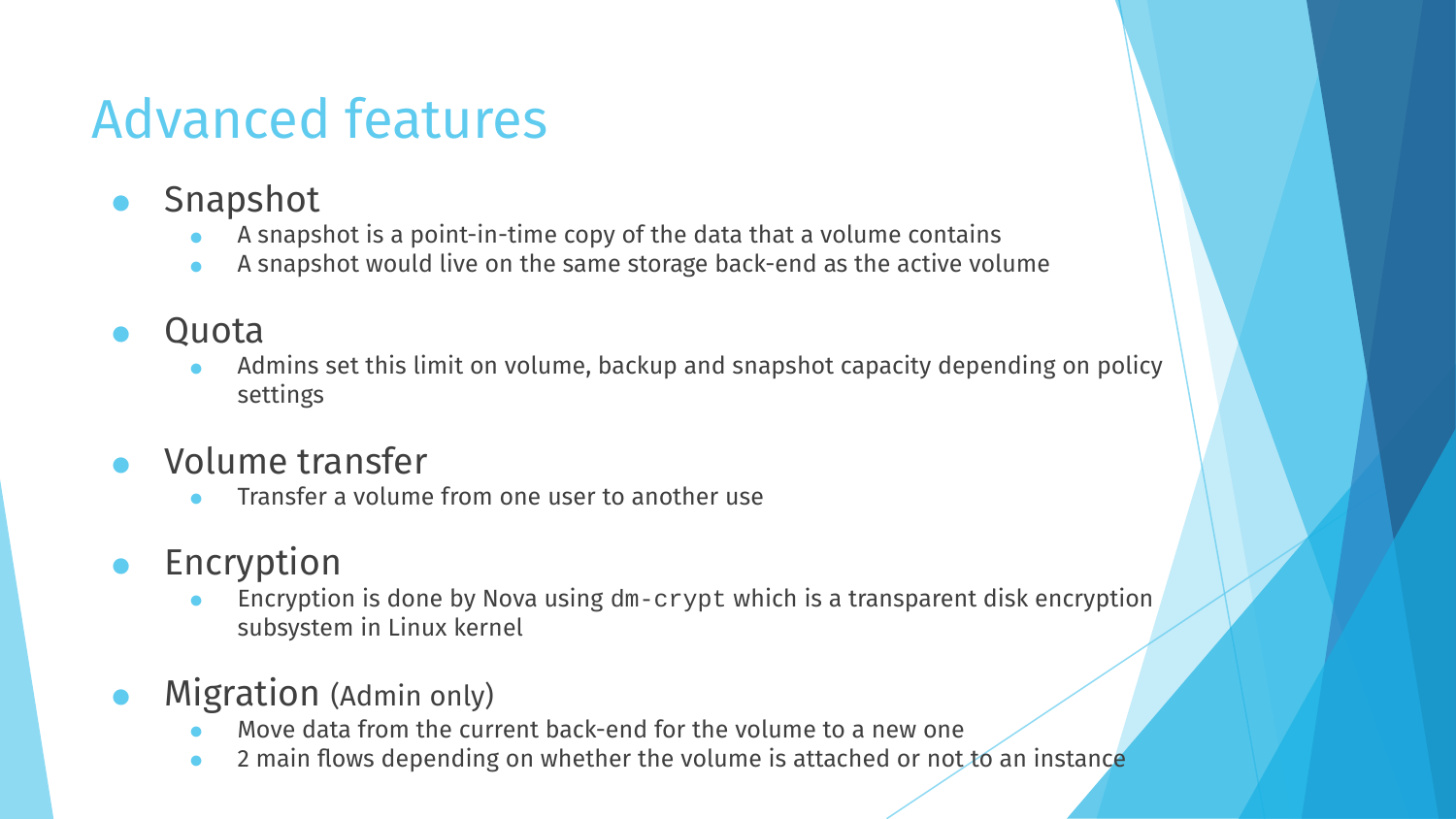

# Advanced features
Snapshot
A snapshot is a point-in-time copy of the data that a volume contains
A snapshot would live on the same storage back-end as the active volume
Quota
Admins set this limit on volume, backup and snapshot capacity depending on policy settings
Volume transfer
Transfer a volume from one user to another use
Encryption
Encryption is done by Nova using dm-crypt which is a transparent disk encryption subsystem in Linux kernel
Migration (Admin only)
Move data from the current back-end for the volume to a new one
2 main flows depending on whether the volume is attached or not to an instance